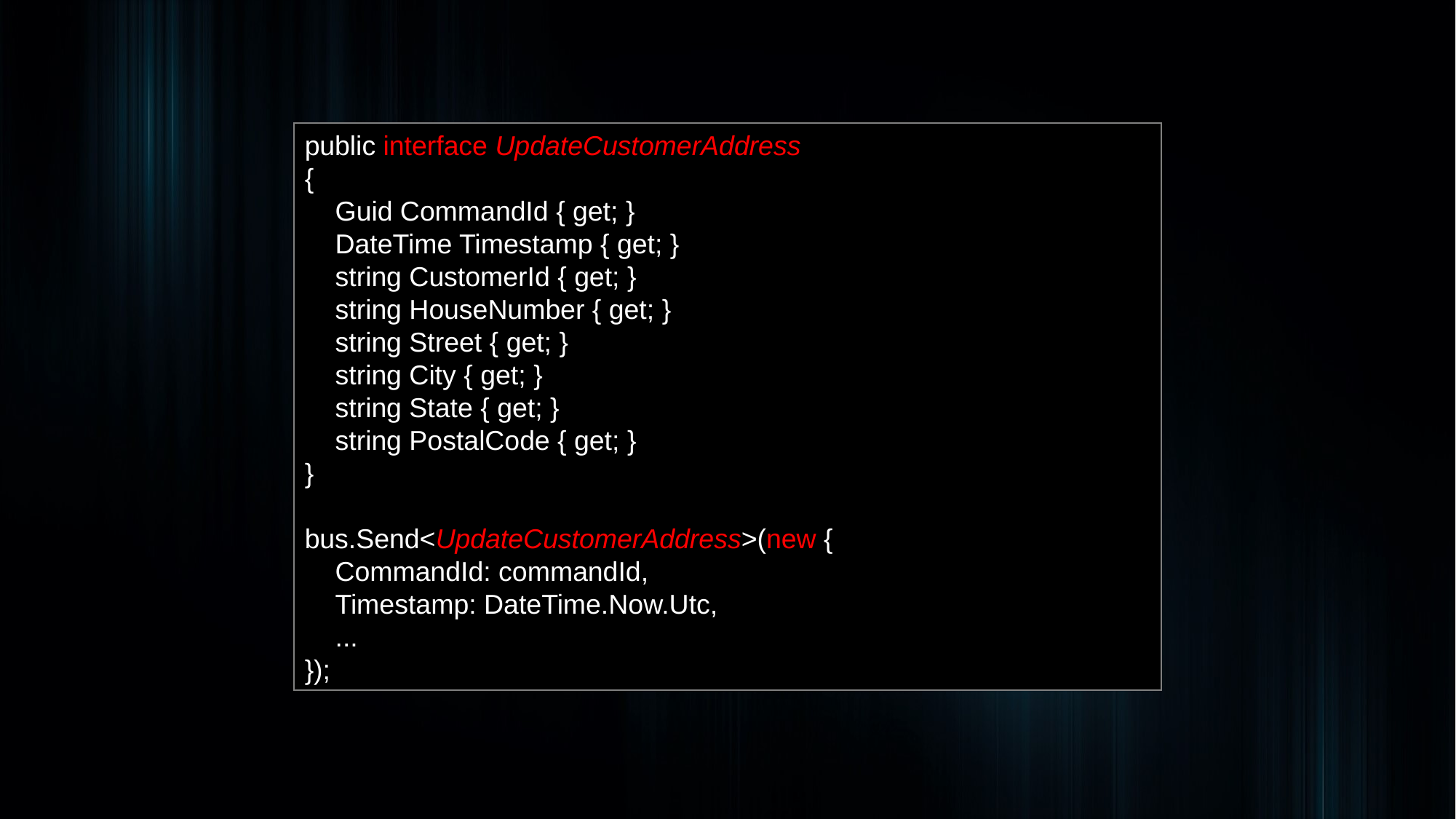

public interface UpdateCustomerAddress
{
    Guid CommandId { get; }
    DateTime Timestamp { get; }
    string CustomerId { get; }
    string HouseNumber { get; }
    string Street { get; }
    string City { get; }
    string State { get; }
    string PostalCode { get; }
}

bus.Send<UpdateCustomerAddress>(new {
    CommandId: commandId,
    Timestamp: DateTime.Now.Utc,
    ...
});